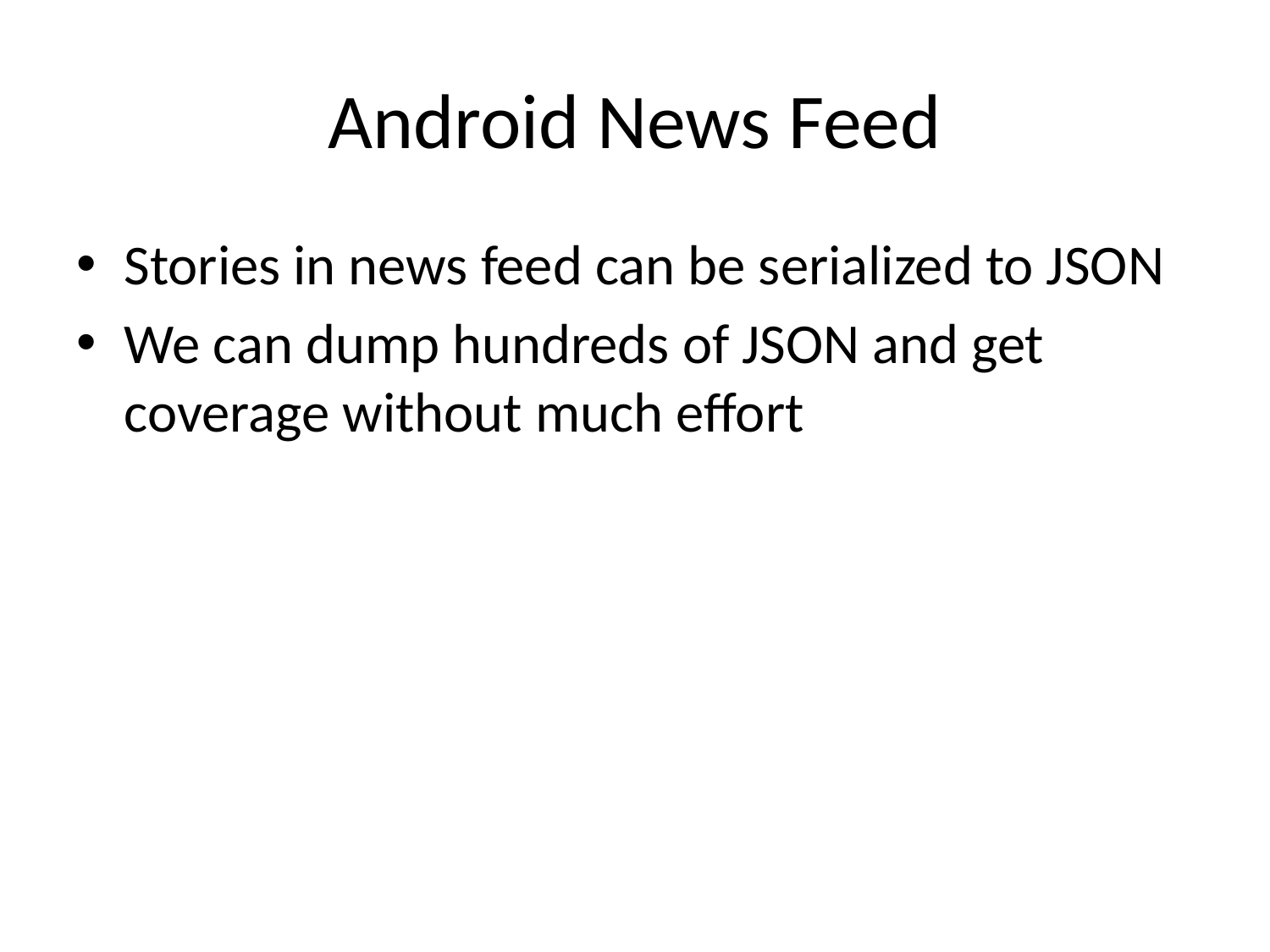

# Android News Feed
Stories in news feed can be serialized to JSON
We can dump hundreds of JSON and get coverage without much effort